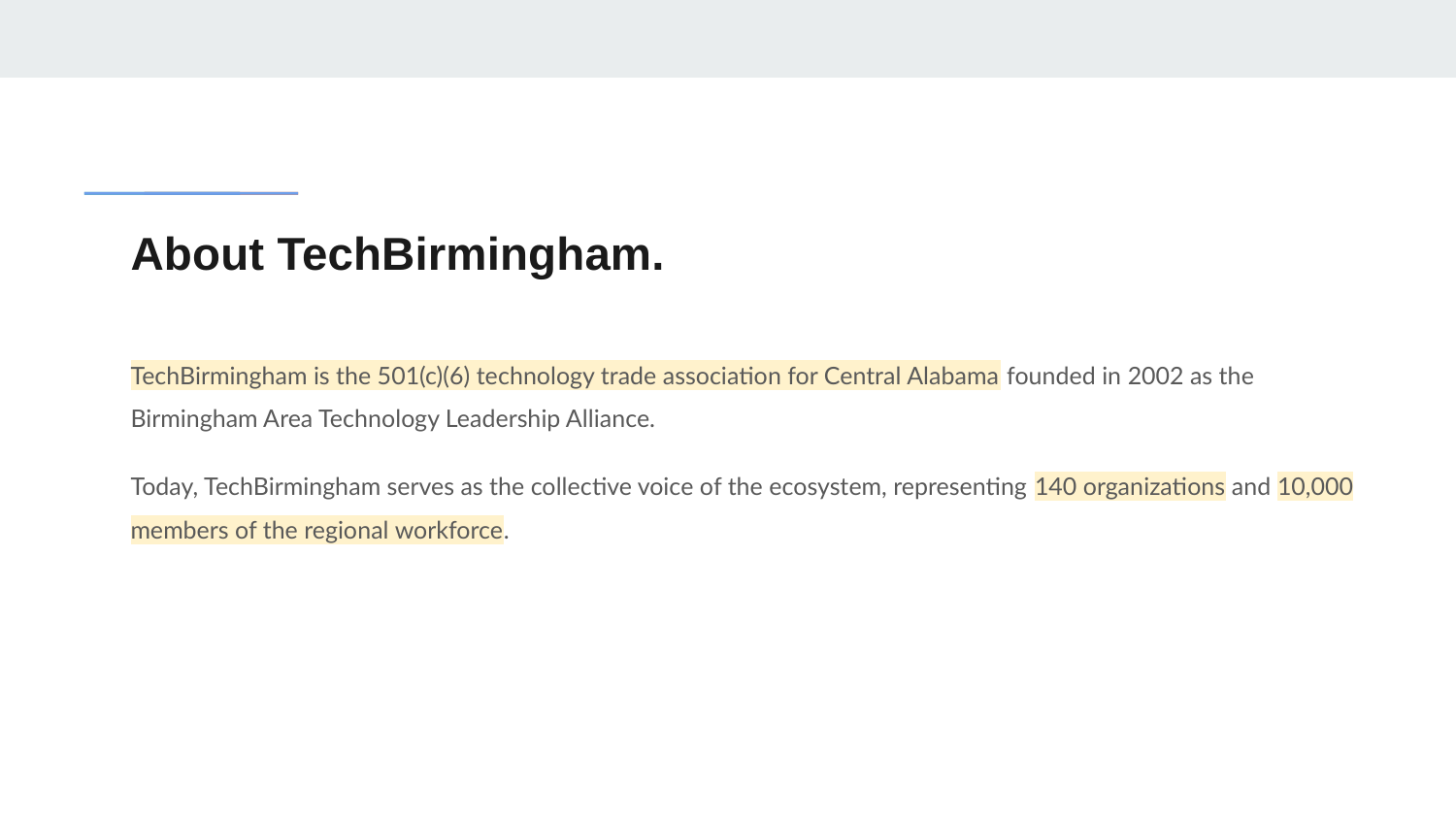

# About TechBirmingham.
TechBirmingham is the 501(c)(6) technology trade association for Central Alabama founded in 2002 as the Birmingham Area Technology Leadership Alliance.
Today, TechBirmingham serves as the collective voice of the ecosystem, representing 140 organizations and 10,000 members of the regional workforce.